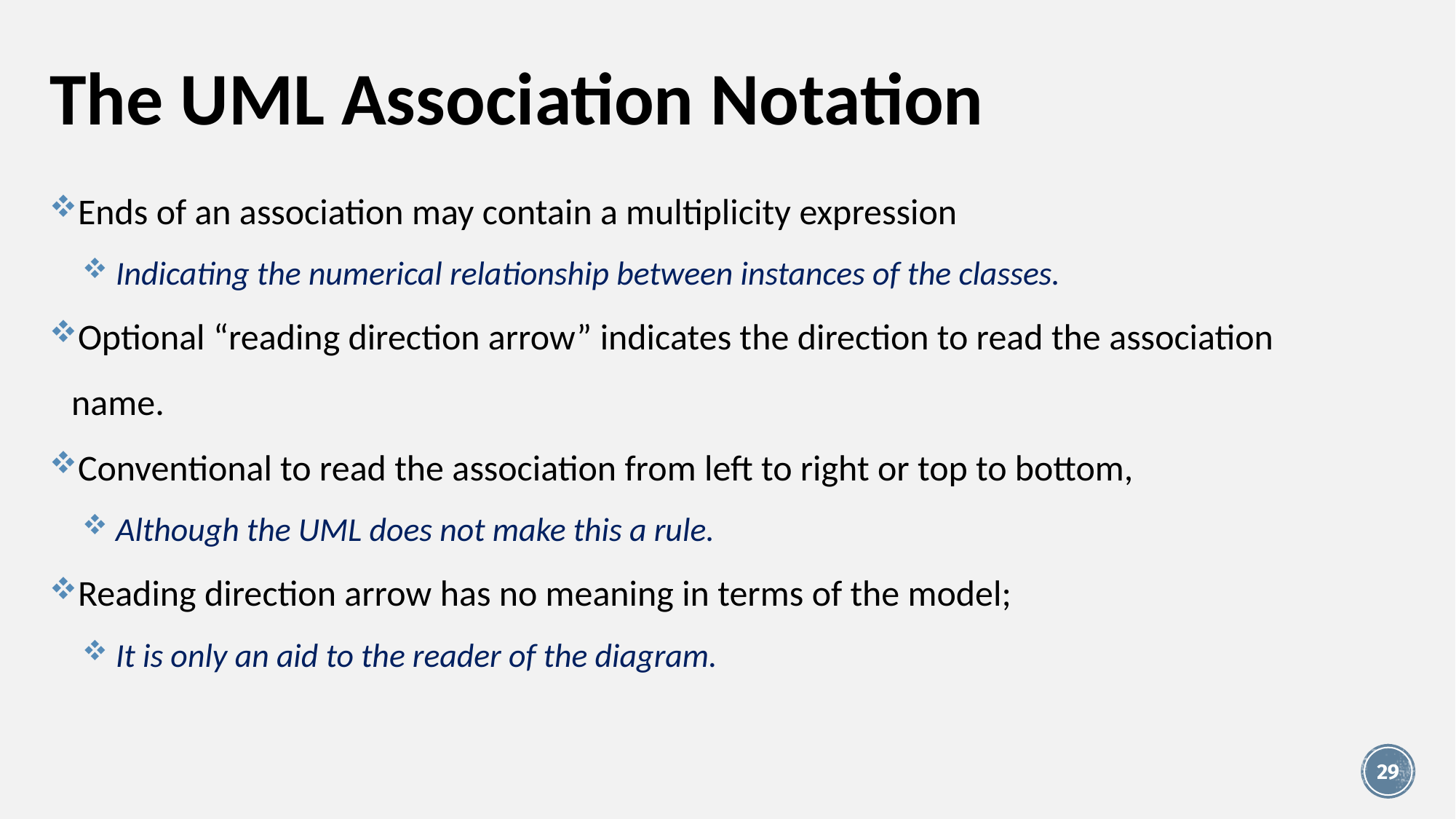

# The UML Association Notation
Ends of an association may contain a multiplicity expression
 Indicating the numerical relationship between instances of the classes.
Optional “reading direction arrow” indicates the direction to read the association name.
Conventional to read the association from left to right or top to bottom,
 Although the UML does not make this a rule.
Reading direction arrow has no meaning in terms of the model;
 It is only an aid to the reader of the diagram.
29